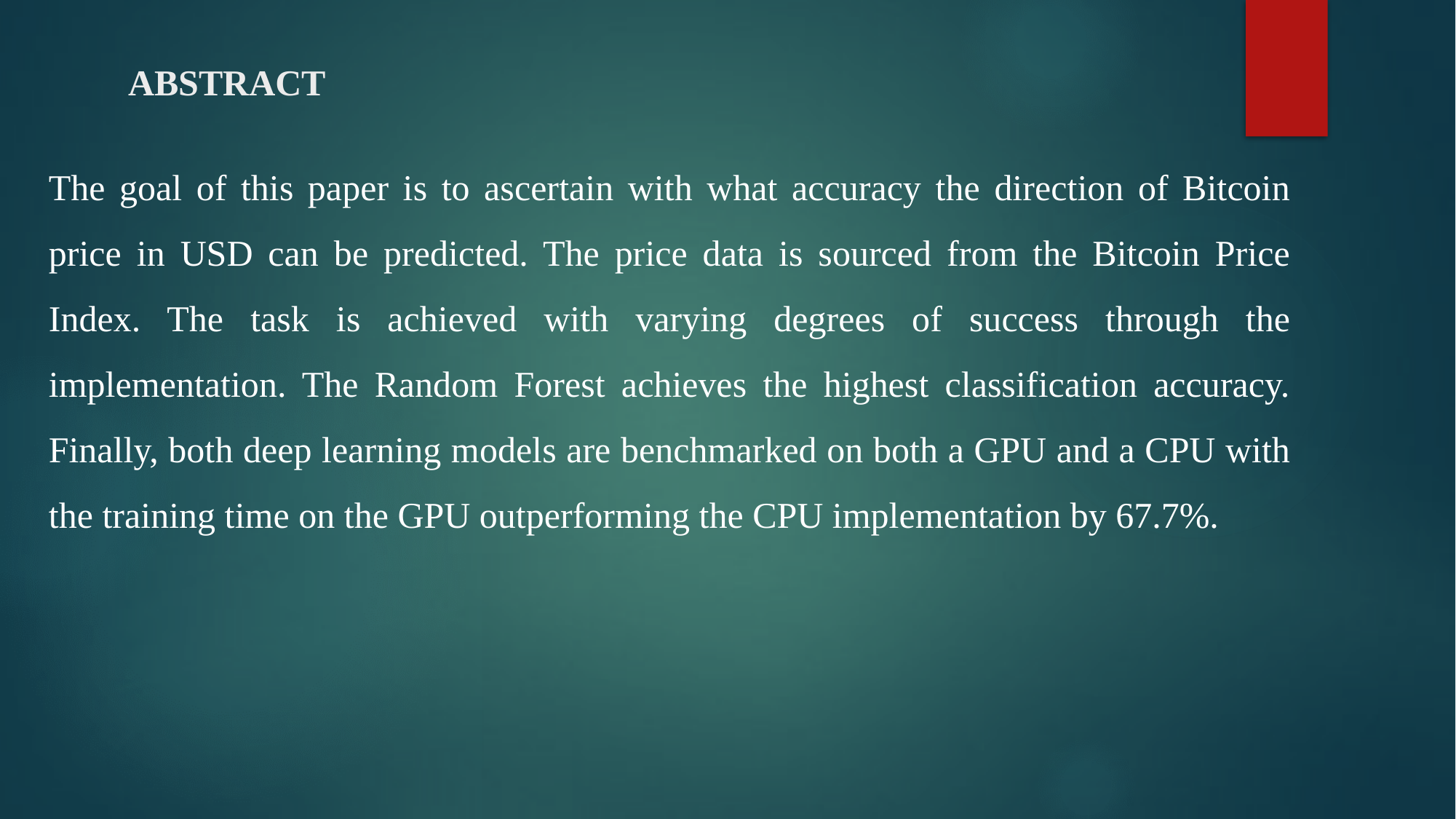

ABSTRACT
The goal of this paper is to ascertain with what accuracy the direction of Bitcoin price in USD can be predicted. The price data is sourced from the Bitcoin Price Index. The task is achieved with varying degrees of success through the implementation. The Random Forest achieves the highest classification accuracy. Finally, both deep learning models are benchmarked on both a GPU and a CPU with the training time on the GPU outperforming the CPU implementation by 67.7%.